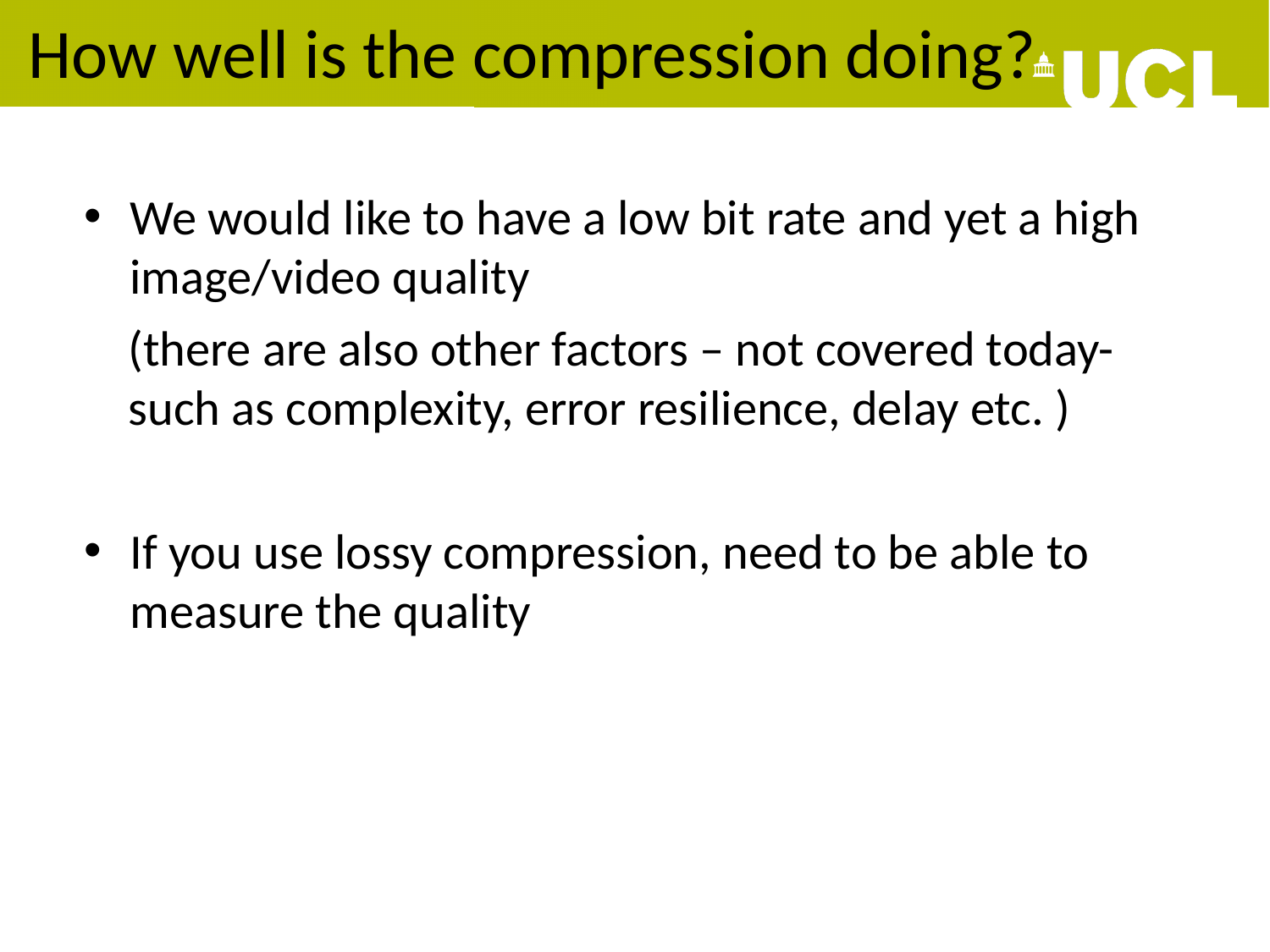

# How well is the compression doing?
We would like to have a low bit rate and yet a high image/video quality
(there are also other factors – not covered today- such as complexity, error resilience, delay etc. )

If you use lossy compression, need to be able to measure the quality